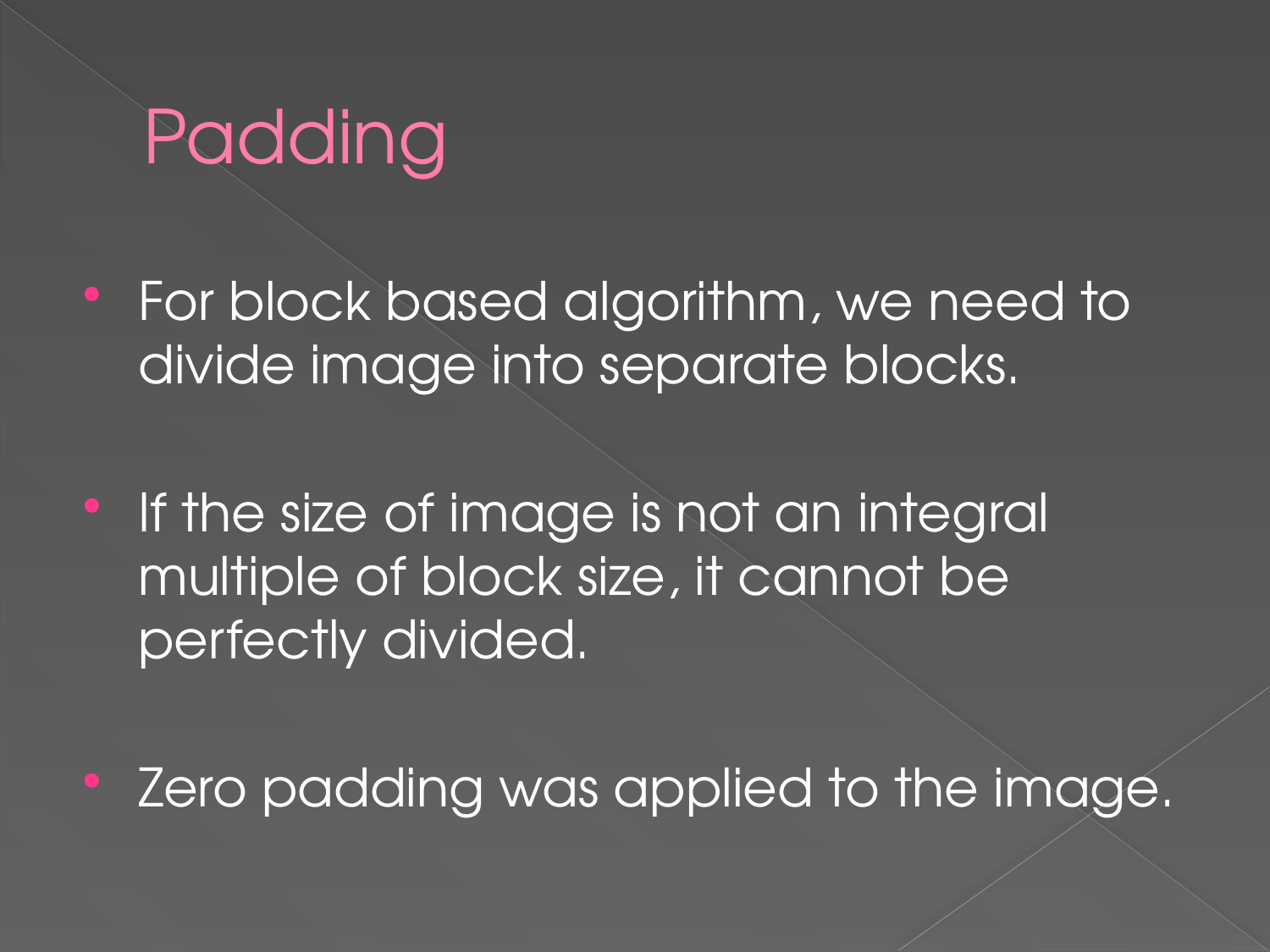

# Padding
For block based algorithm, we need to divide image into separate blocks.

If the size of image is not an integral multiple of block size, it cannot be perfectly divided.

Zero padding was applied to the image.